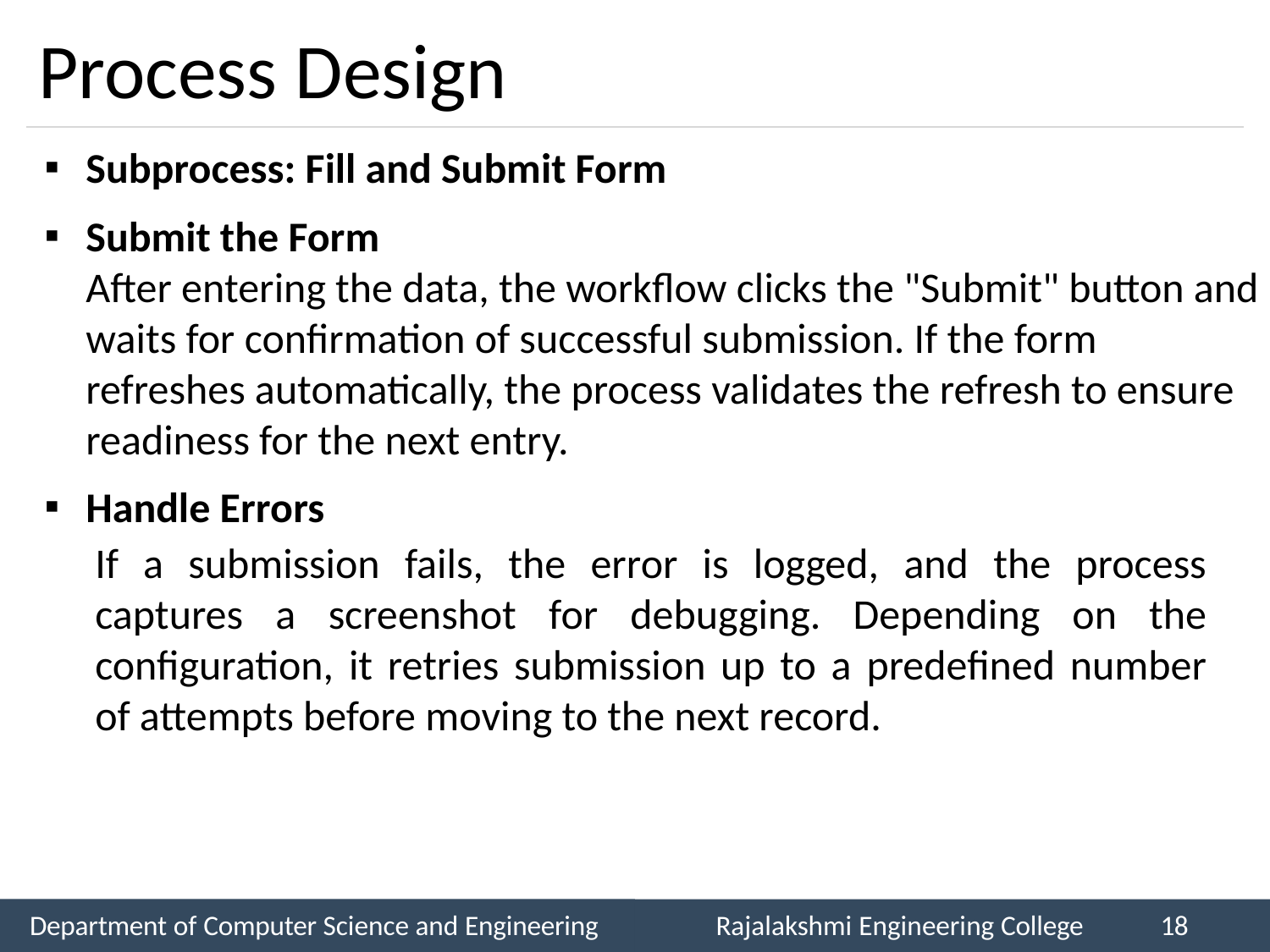

# Process Design
Subprocess: Fill and Submit Form
Submit the Form
After entering the data, the workflow clicks the "Submit" button and waits for confirmation of successful submission. If the form refreshes automatically, the process validates the refresh to ensure readiness for the next entry.
Handle Errors

If a submission fails, the error is logged, and the process captures a screenshot for debugging. Depending on the configuration, it retries submission up to a predefined number of attempts before moving to the next record.
Department of Computer Science and Engineering
Rajalakshmi Engineering College
18